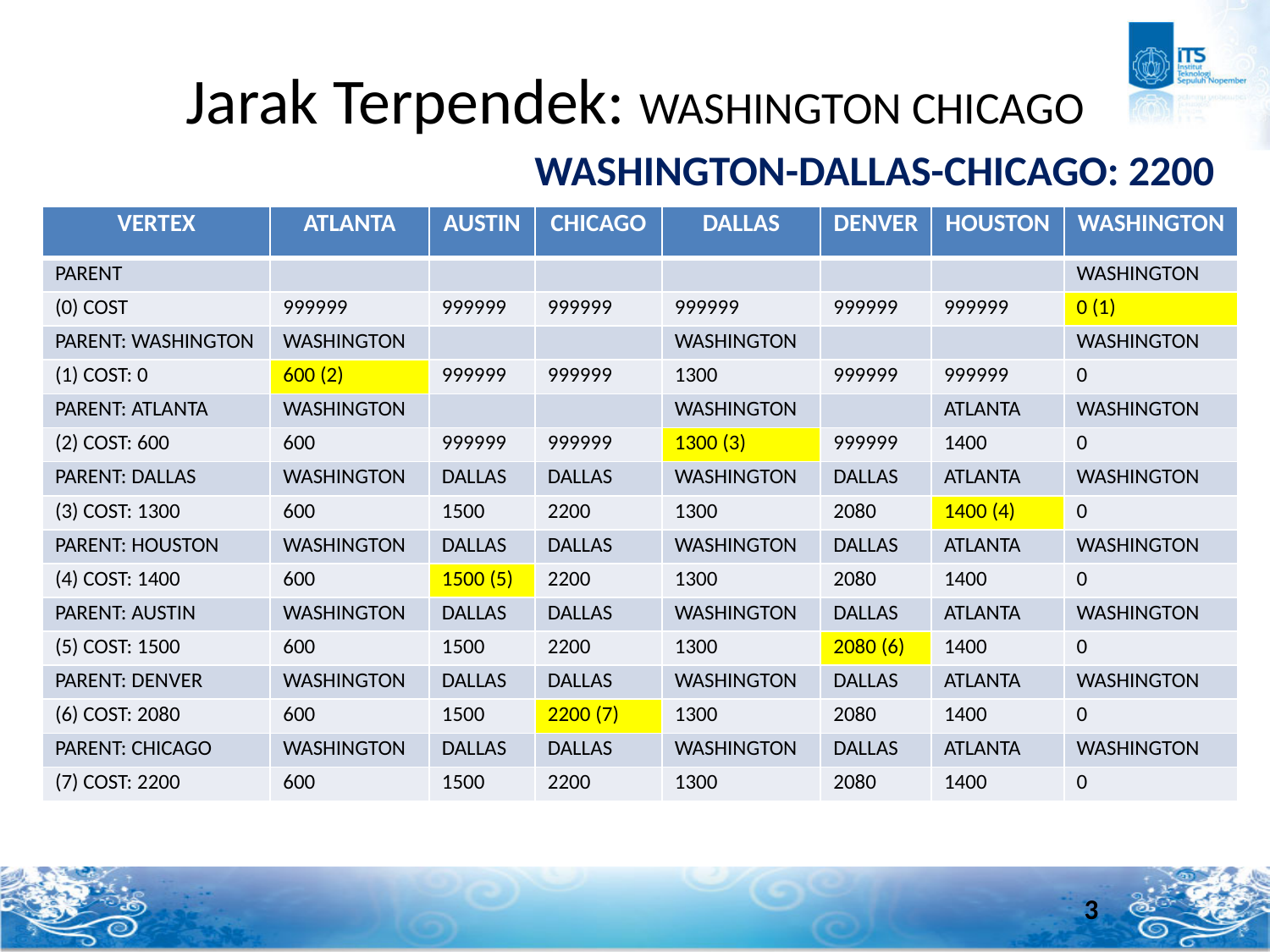

# Jarak Terpendek: WASHINGTON CHICAGO
WASHINGTON-DALLAS-CHICAGO: 2200
| VERTEX | ATLANTA | AUSTIN | CHICAGO | DALLAS | DENVER | HOUSTON | WASHINGTON |
| --- | --- | --- | --- | --- | --- | --- | --- |
| PARENT |  |  |  |  |  |  | WASHINGTON |
| (0) COST | 999999 | 999999 | 999999 | 999999 | 999999 | 999999 | 0 (1) |
| PARENT: WASHINGTON | WASHINGTON |  |  | WASHINGTON |  |  | WASHINGTON |
| (1) COST: 0 | 600 (2) | 999999 | 999999 | 1300 | 999999 | 999999 | 0 |
| PARENT: ATLANTA | WASHINGTON |  |  | WASHINGTON |  | ATLANTA | WASHINGTON |
| (2) COST: 600 | 600 | 999999 | 999999 | 1300 (3) | 999999 | 1400 | 0 |
| PARENT: DALLAS | WASHINGTON | DALLAS | DALLAS | WASHINGTON | DALLAS | ATLANTA | WASHINGTON |
| (3) COST: 1300 | 600 | 1500 | 2200 | 1300 | 2080 | 1400 (4) | 0 |
| PARENT: HOUSTON | WASHINGTON | DALLAS | DALLAS | WASHINGTON | DALLAS | ATLANTA | WASHINGTON |
| (4) COST: 1400 | 600 | 1500 (5) | 2200 | 1300 | 2080 | 1400 | 0 |
| PARENT: AUSTIN | WASHINGTON | DALLAS | DALLAS | WASHINGTON | DALLAS | ATLANTA | WASHINGTON |
| (5) COST: 1500 | 600 | 1500 | 2200 | 1300 | 2080 (6) | 1400 | 0 |
| PARENT: DENVER | WASHINGTON | DALLAS | DALLAS | WASHINGTON | DALLAS | ATLANTA | WASHINGTON |
| (6) COST: 2080 | 600 | 1500 | 2200 (7) | 1300 | 2080 | 1400 | 0 |
| PARENT: CHICAGO | WASHINGTON | DALLAS | DALLAS | WASHINGTON | DALLAS | ATLANTA | WASHINGTON |
| (7) COST: 2200 | 600 | 1500 | 2200 | 1300 | 2080 | 1400 | 0 |
3